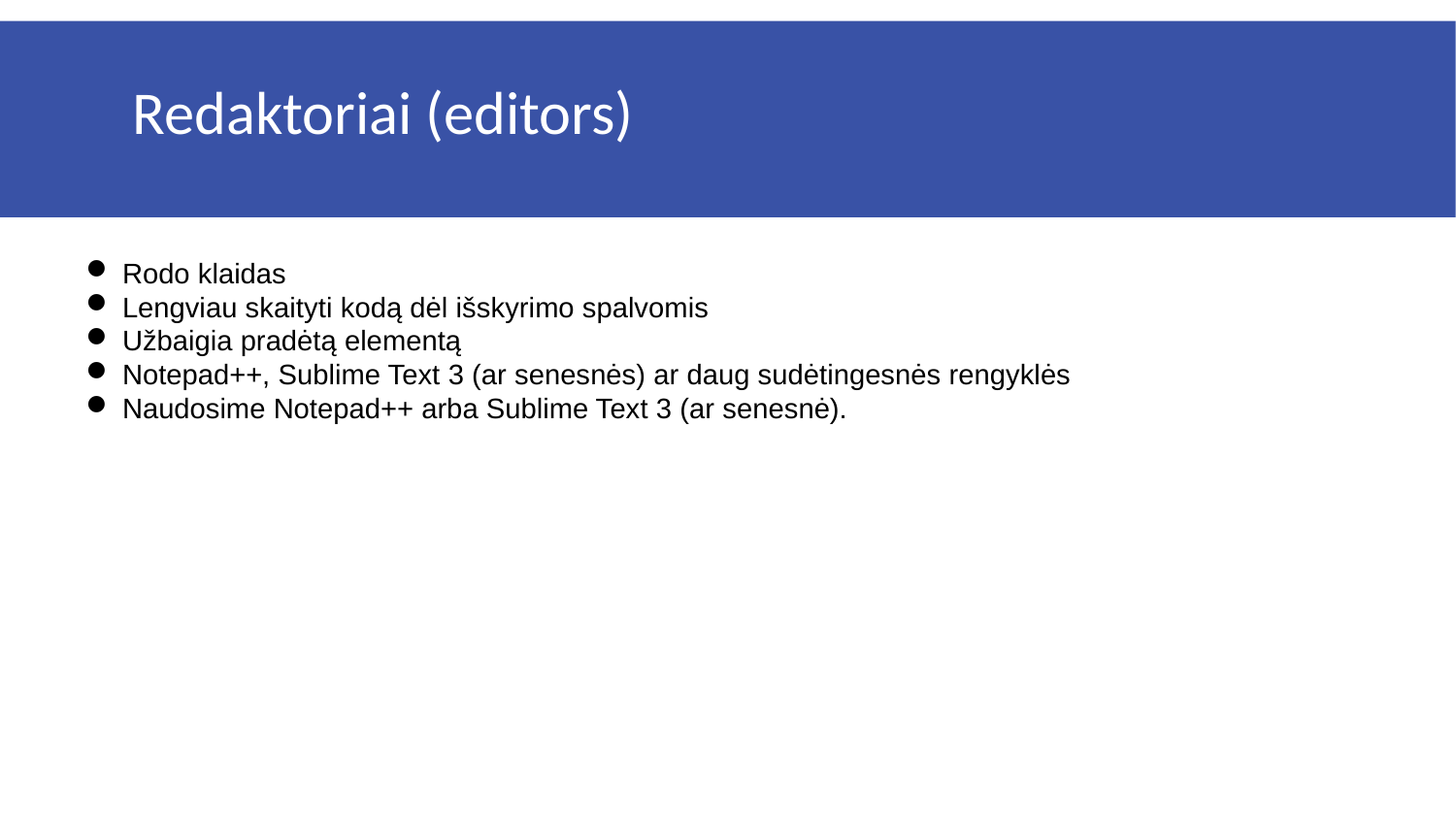

Redaktoriai (editors)
Rodo klaidas
Lengviau skaityti kodą dėl išskyrimo spalvomis
Užbaigia pradėtą elementą
Notepad++, Sublime Text 3 (ar senesnės) ar daug sudėtingesnės rengyklės
Naudosime Notepad++ arba Sublime Text 3 (ar senesnė).